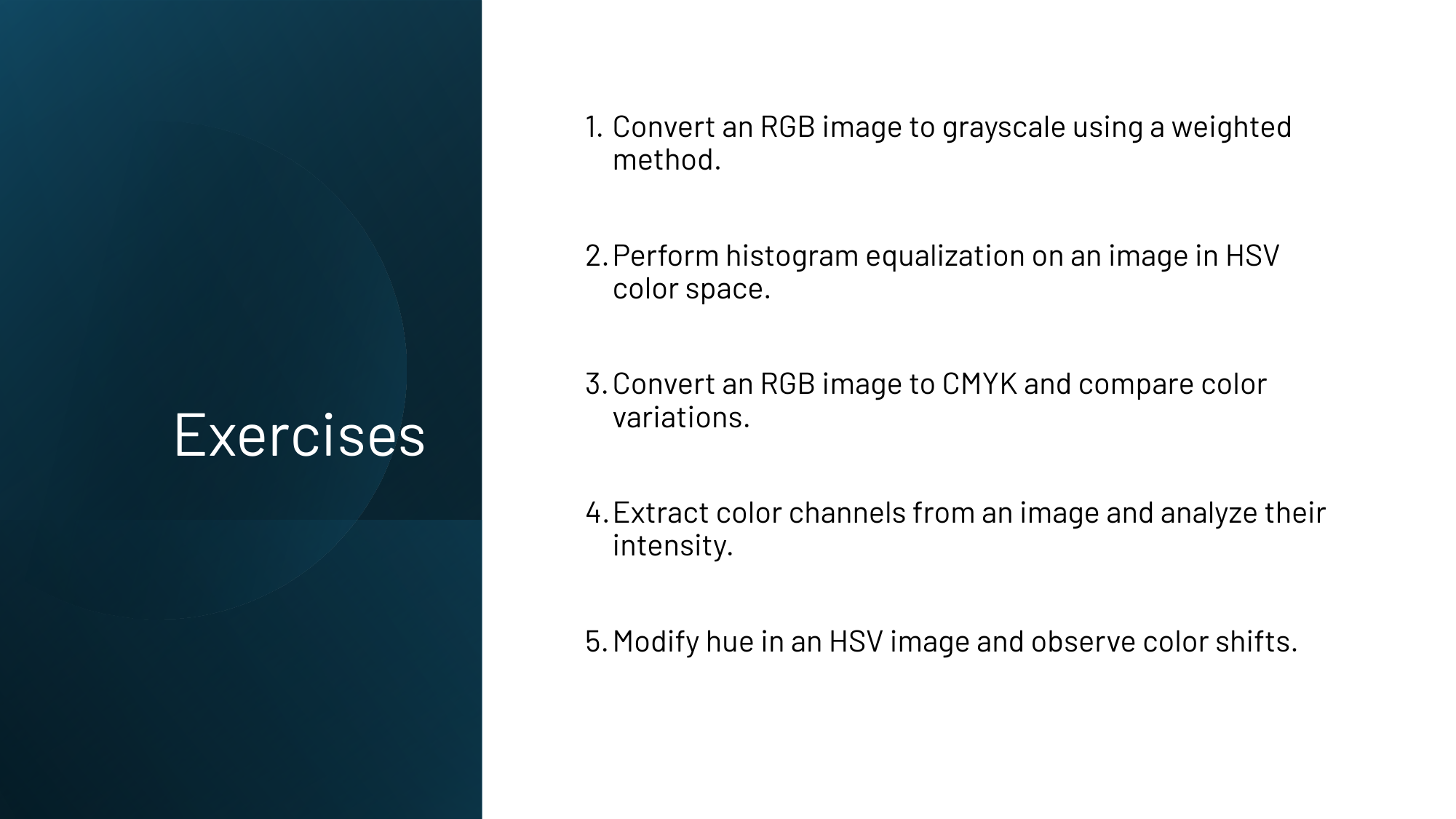

# Exercises
Convert an RGB image to grayscale using a weighted method.

Perform histogram equalization on an image in HSV color space.

Convert an RGB image to CMYK and compare color variations.

Extract color channels from an image and analyze their intensity.

Modify hue in an HSV image and observe color shifts.